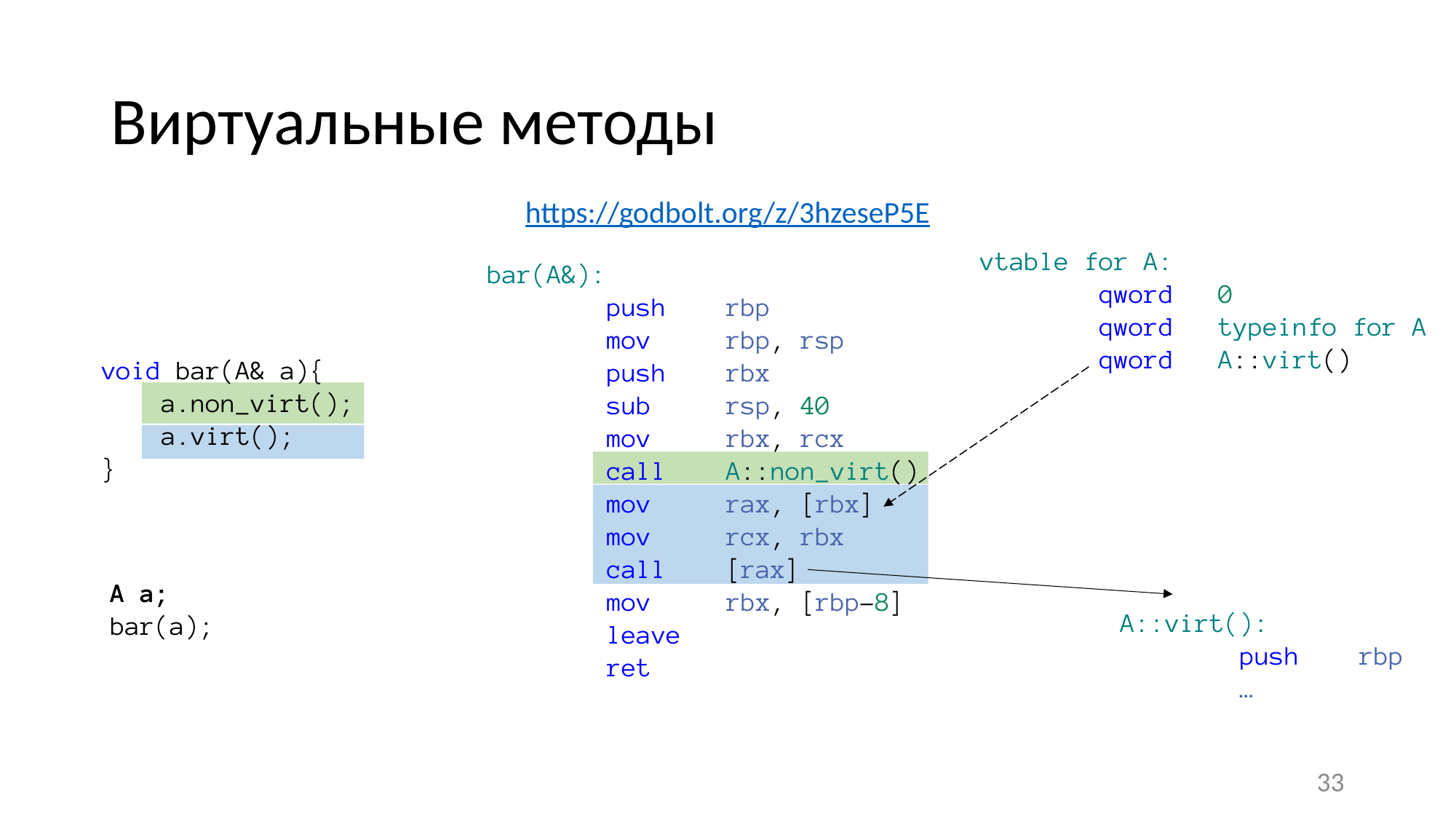

# Виртуальные методы
https://godbolt.org/z/3hzeseP5E
vtable for A:
        qword   0
        qword   typeinfo for A
        qword   A::virt()
bar(A&):
        push    rbp
        mov     rbp, rsp
        push    rbx
        sub     rsp, 40
        mov     rbx, rcx
        call    A::non_virt()
        mov     rax, [rbx]
        mov     rcx, rbx
        call    [rax]
        mov     rbx, [rbp-8]
        leave
        ret
void bar(A& a){
    a.non_virt();
    a.virt();
}

A a;
bar(a);
A::virt():
        push    rbp
        …
33